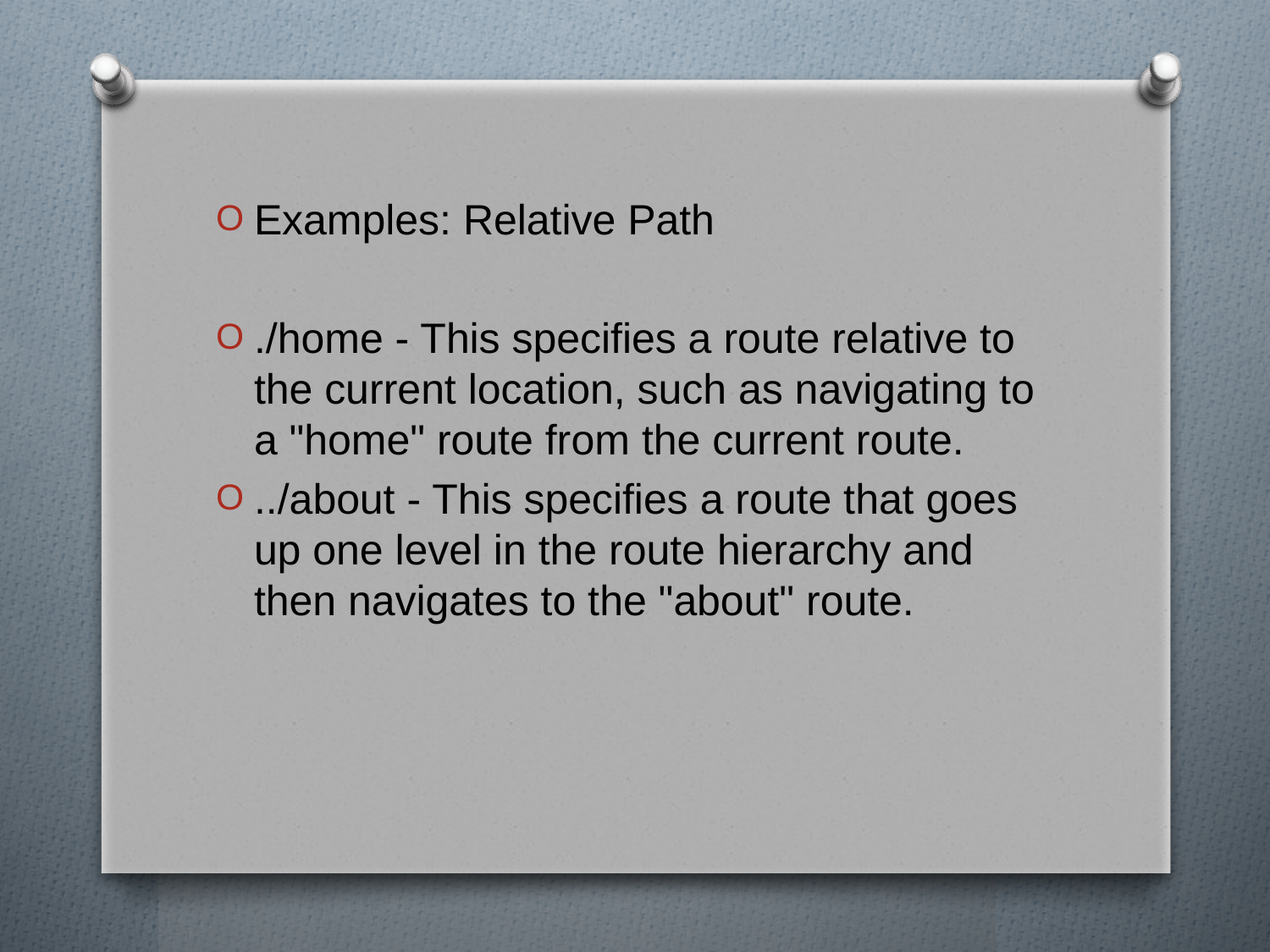

Examples: Relative Path

./home - This specifies a route relative to the current location, such as navigating to a "home" route from the current route.
../about - This specifies a route that goes up one level in the route hierarchy and then navigates to the "about" route.